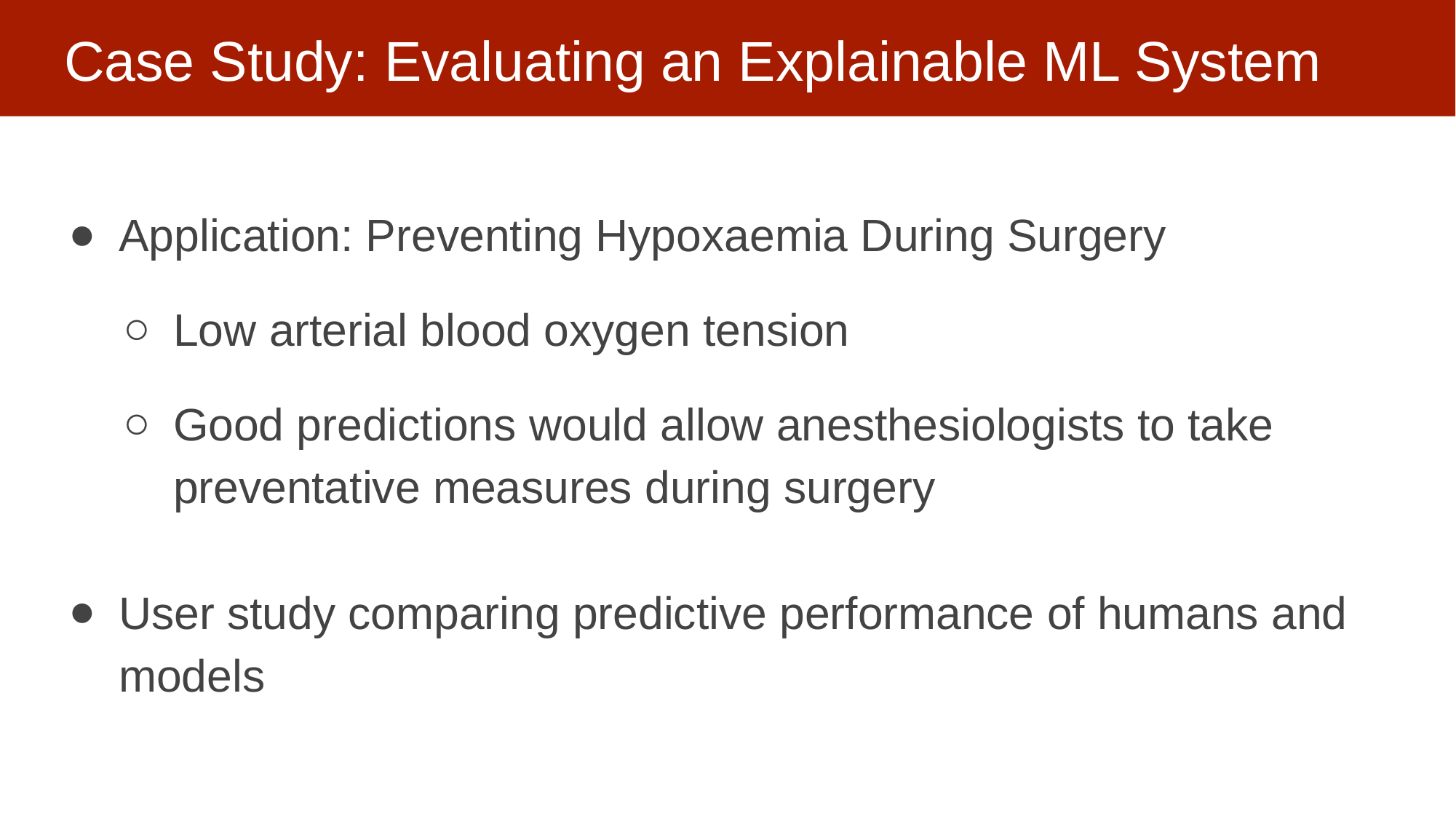

# Case Study: Evaluating an Explainable ML System
Application: Preventing Hypoxaemia During Surgery
Low arterial blood oxygen tension
Good predictions would allow anesthesiologists to take preventative measures during surgery
User study comparing predictive performance of humans and models